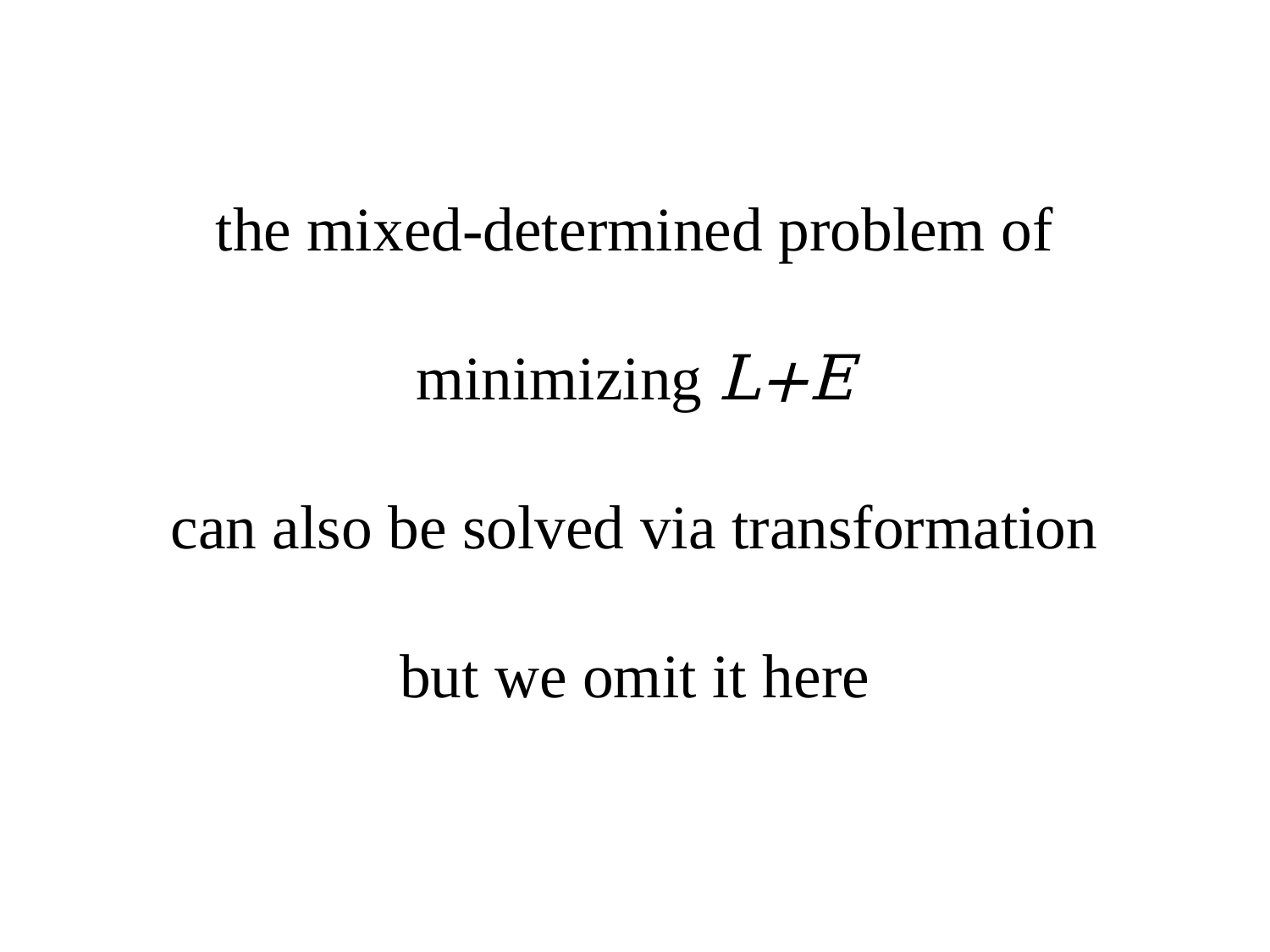

# the mixed-determined problem of minimizing L+E can also be solved via transformation but we omit it here